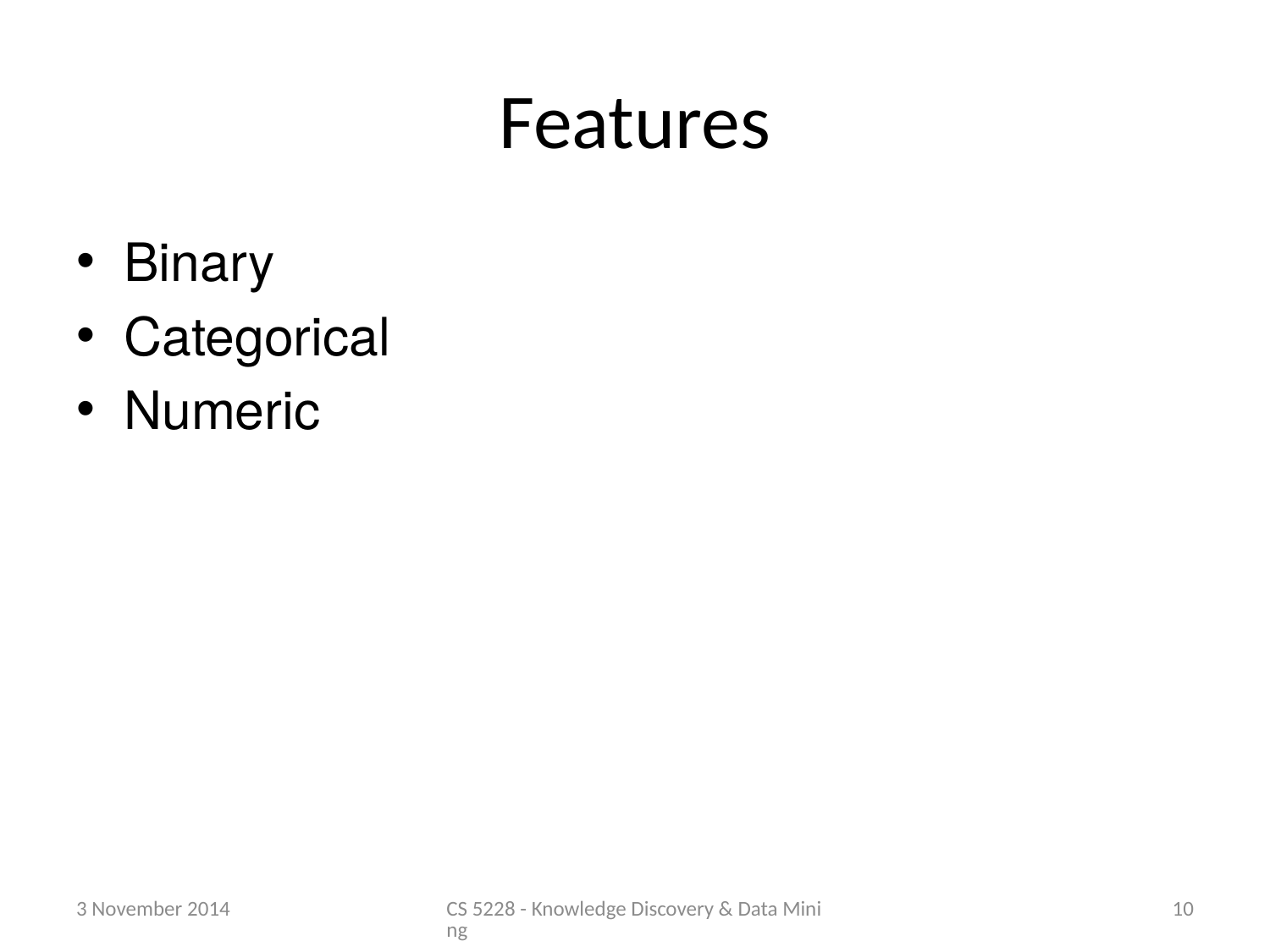

# Features
Binary
Categorical
Numeric
3 November 2014
CS 5228 - Knowledge Discovery & Data Mining
10